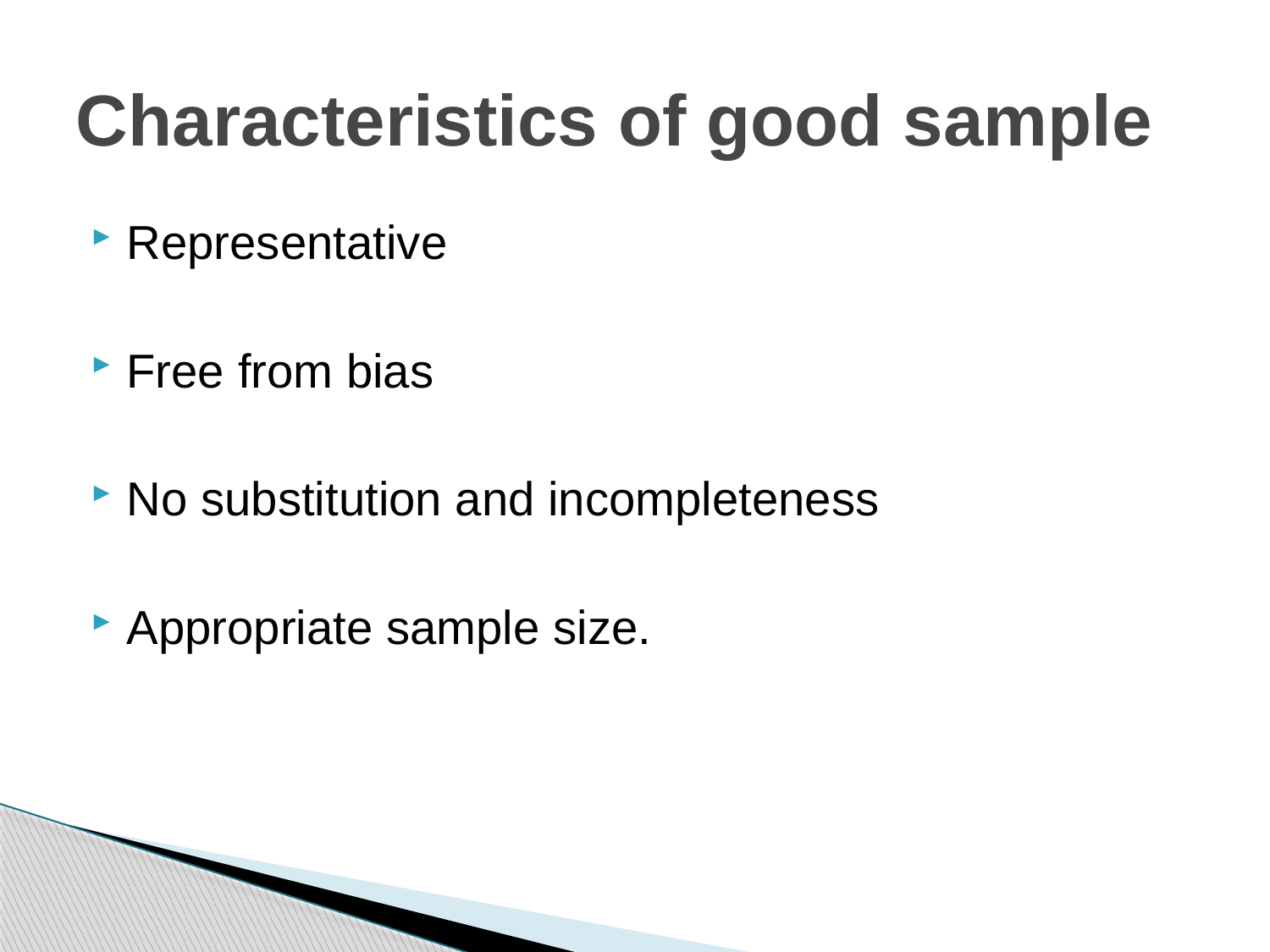

# Characteristics of good sample
Representative

Free from bias

No substitution and incompleteness

Appropriate sample size.